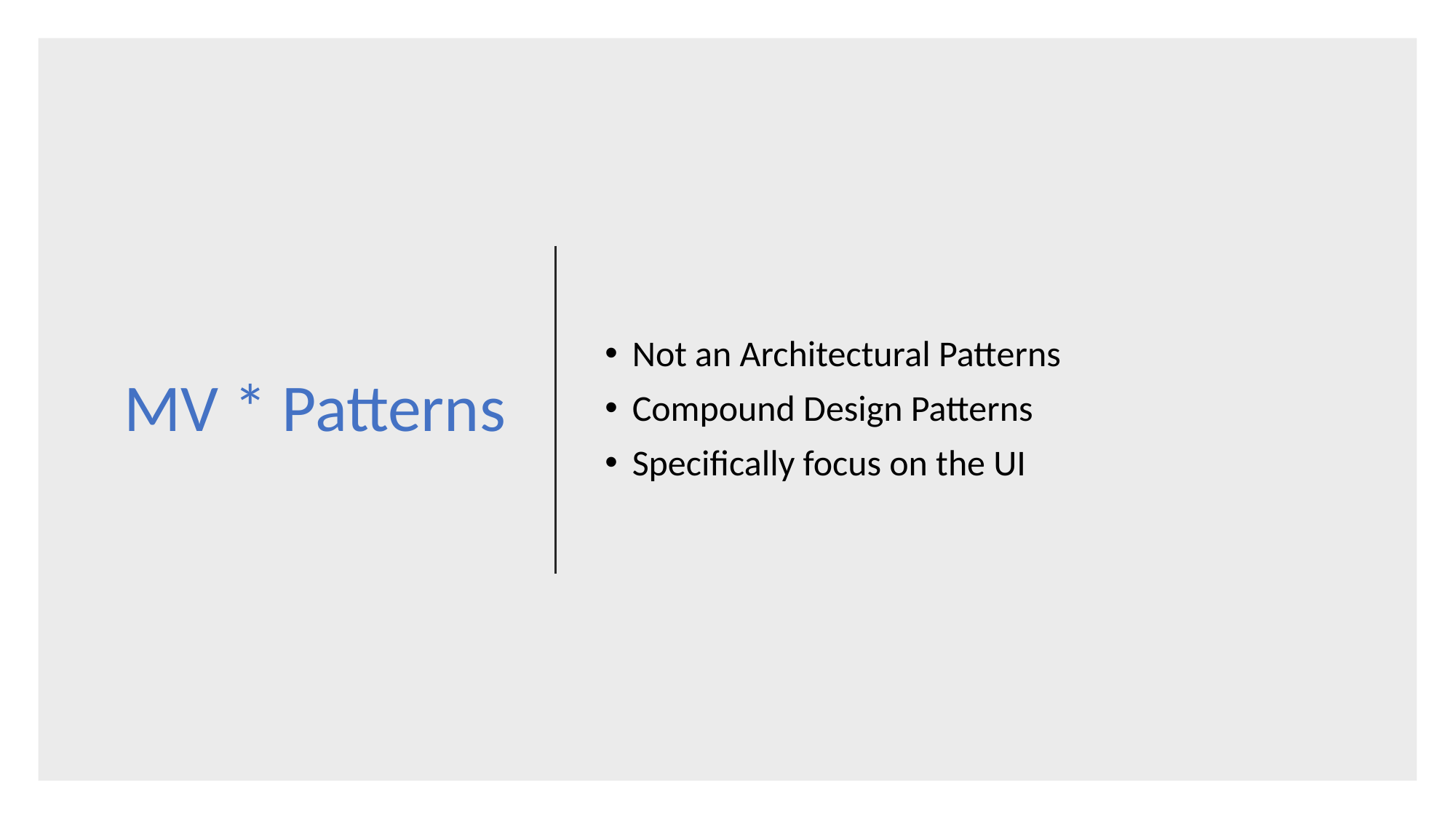

# MV * Patterns
Not an Architectural Patterns
Compound Design Patterns
Specifically focus on the UI